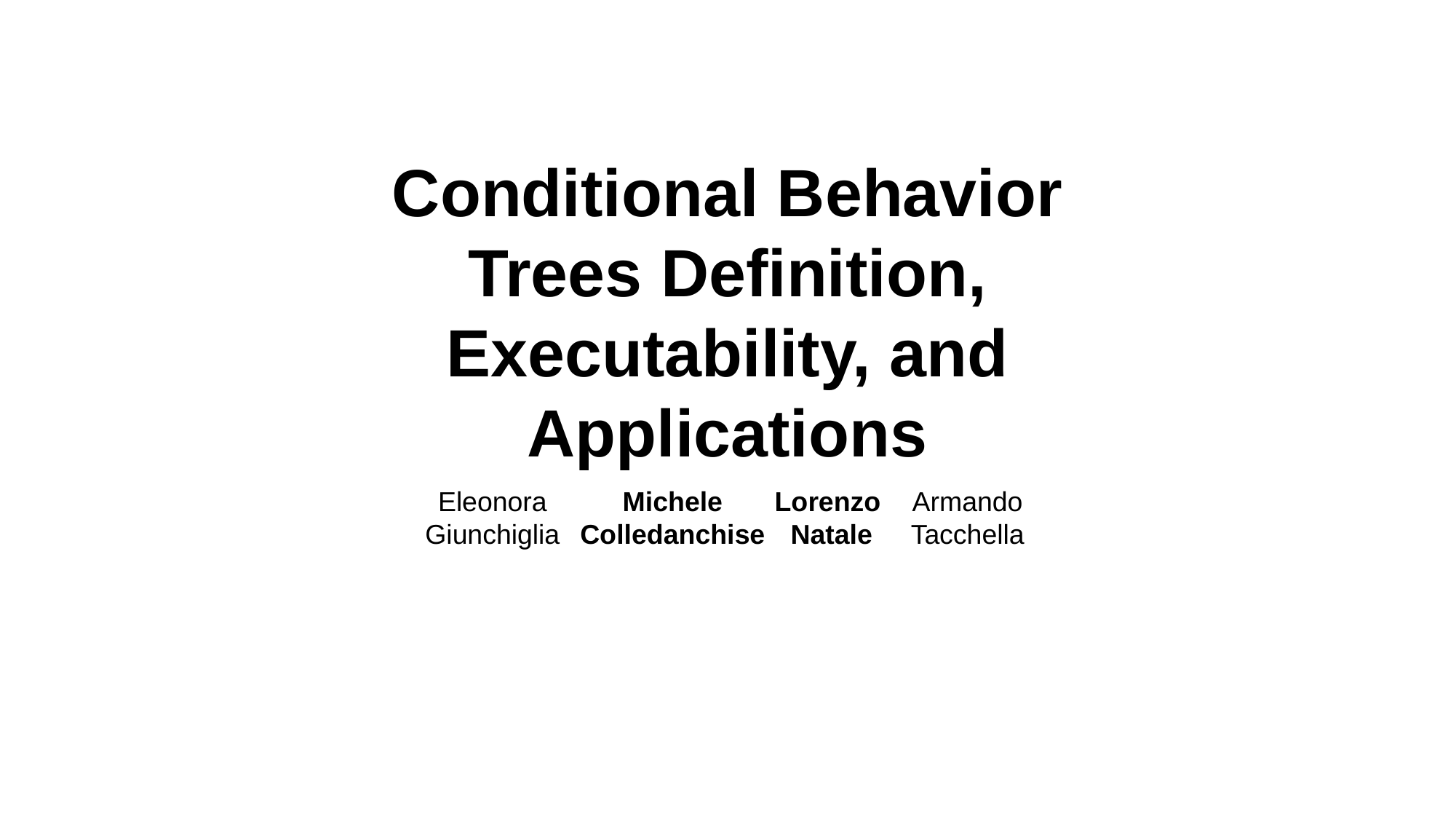

Conditional Behavior Trees Definition, Executability, and Applications
Eleonora Giunchiglia
Michele Colledanchise
Lorenzo
Natale
Armando Tacchella